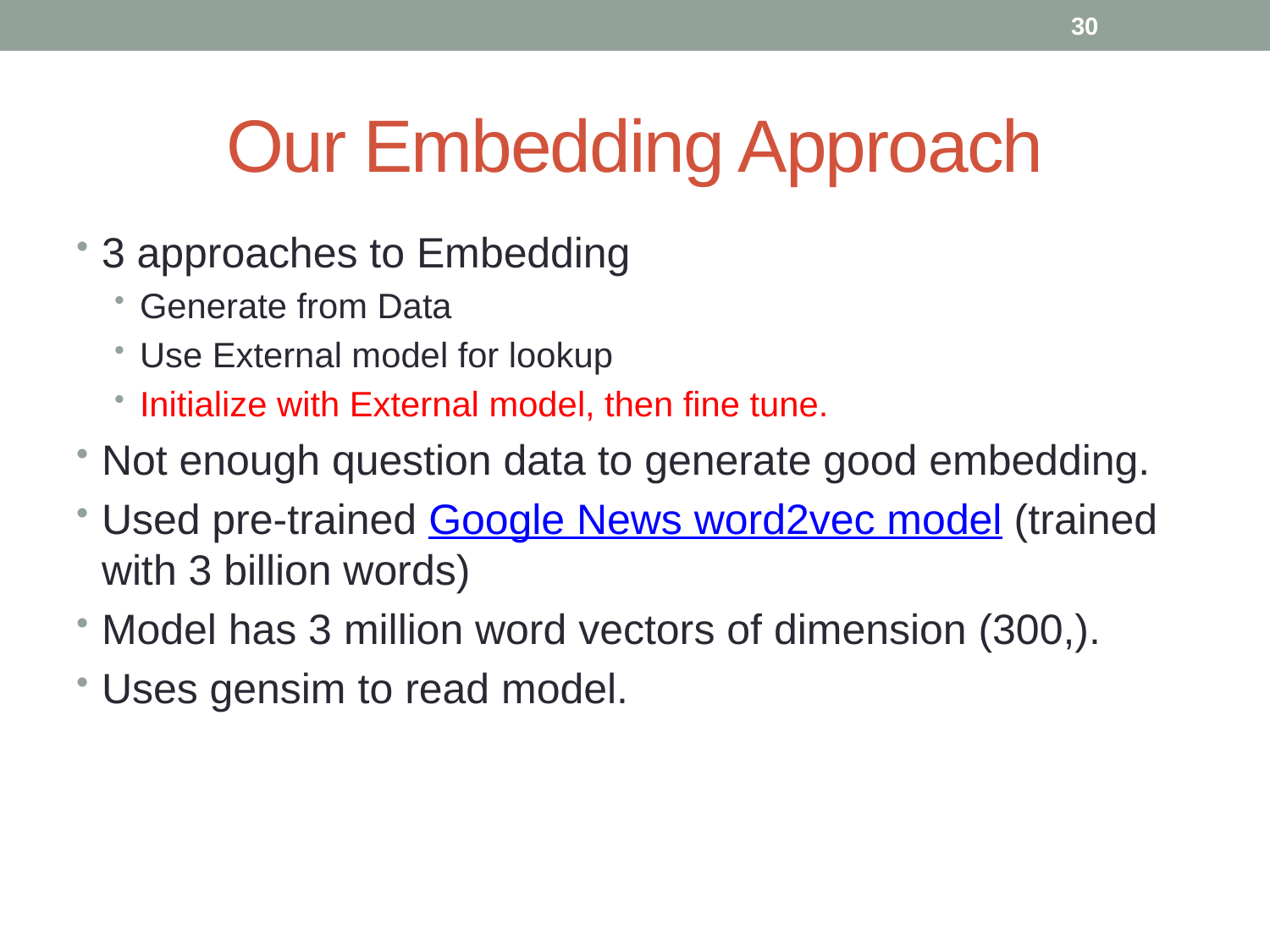

30
# Our Embedding Approach
3 approaches to Embedding
Generate from Data
Use External model for lookup
Initialize with External model, then fine tune.
Not enough question data to generate good embedding.
Used pre-trained Google News word2vec model (trained with 3 billion words)
Model has 3 million word vectors of dimension (300,).
Uses gensim to read model.